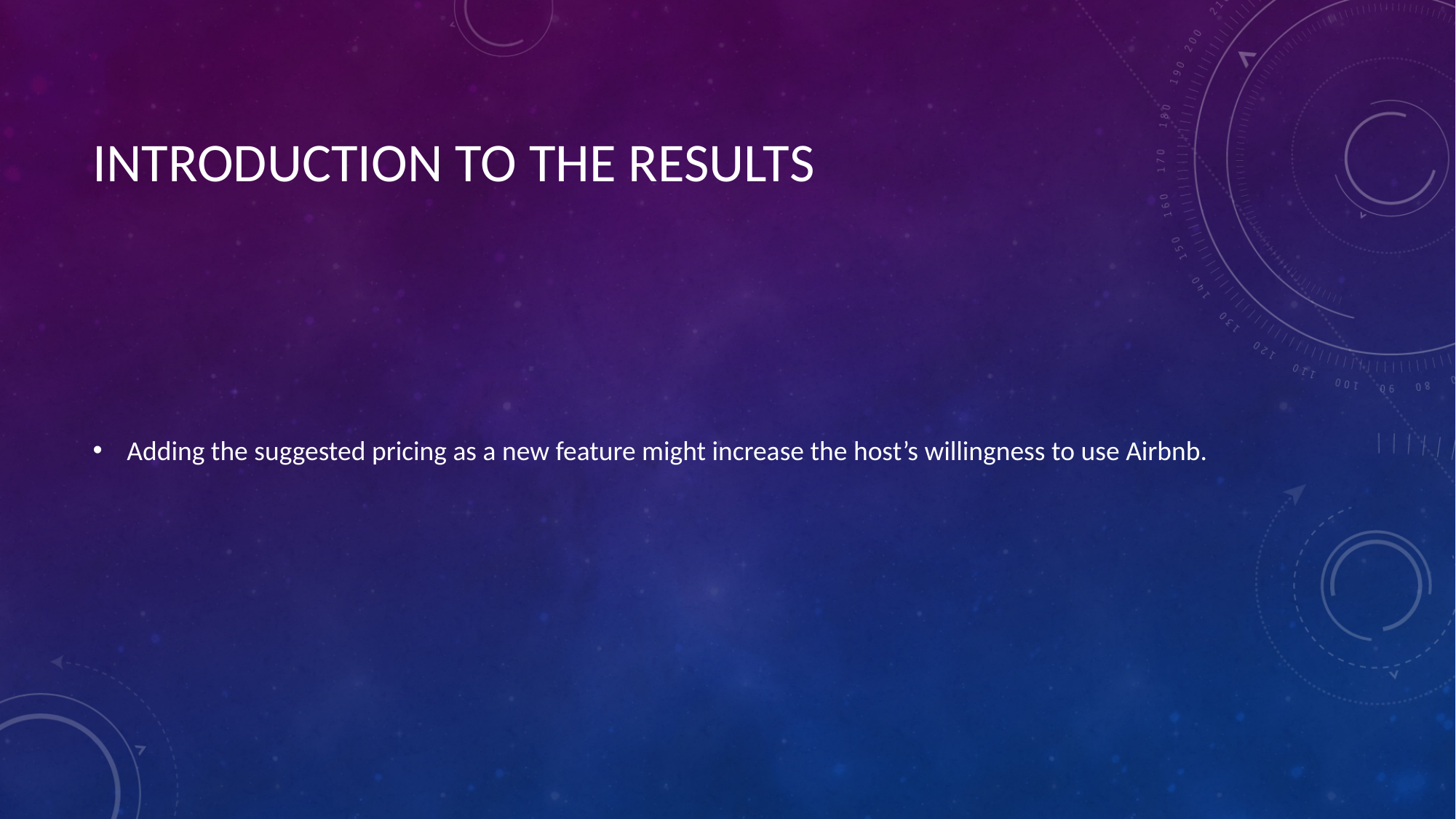

# Introduction to the results
Adding the suggested pricing as a new feature might increase the host’s willingness to use Airbnb.